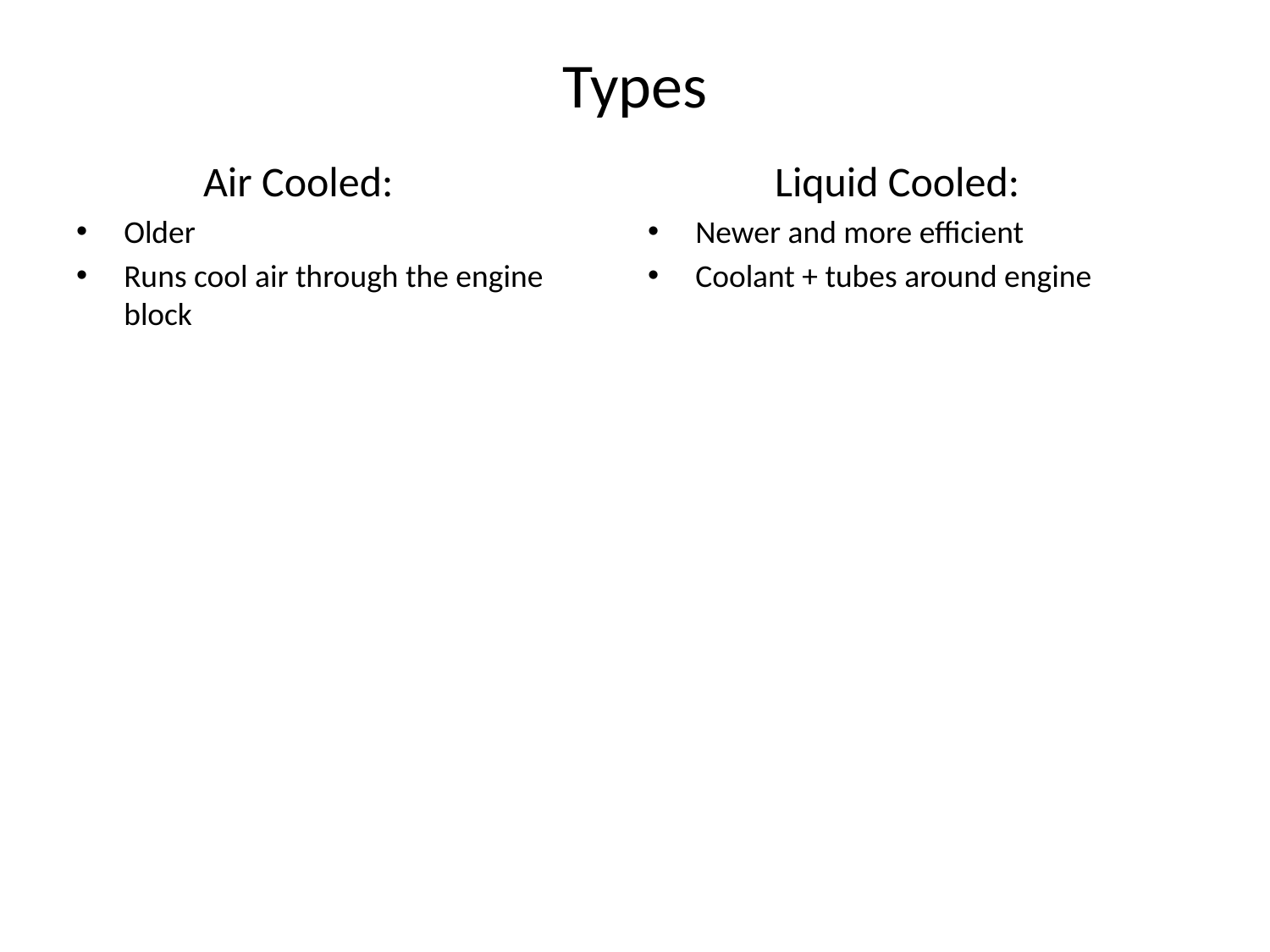

# Types
	Air Cooled:
Older
Runs cool air through the engine block
	Liquid Cooled:
Newer and more efficient
Coolant + tubes around engine